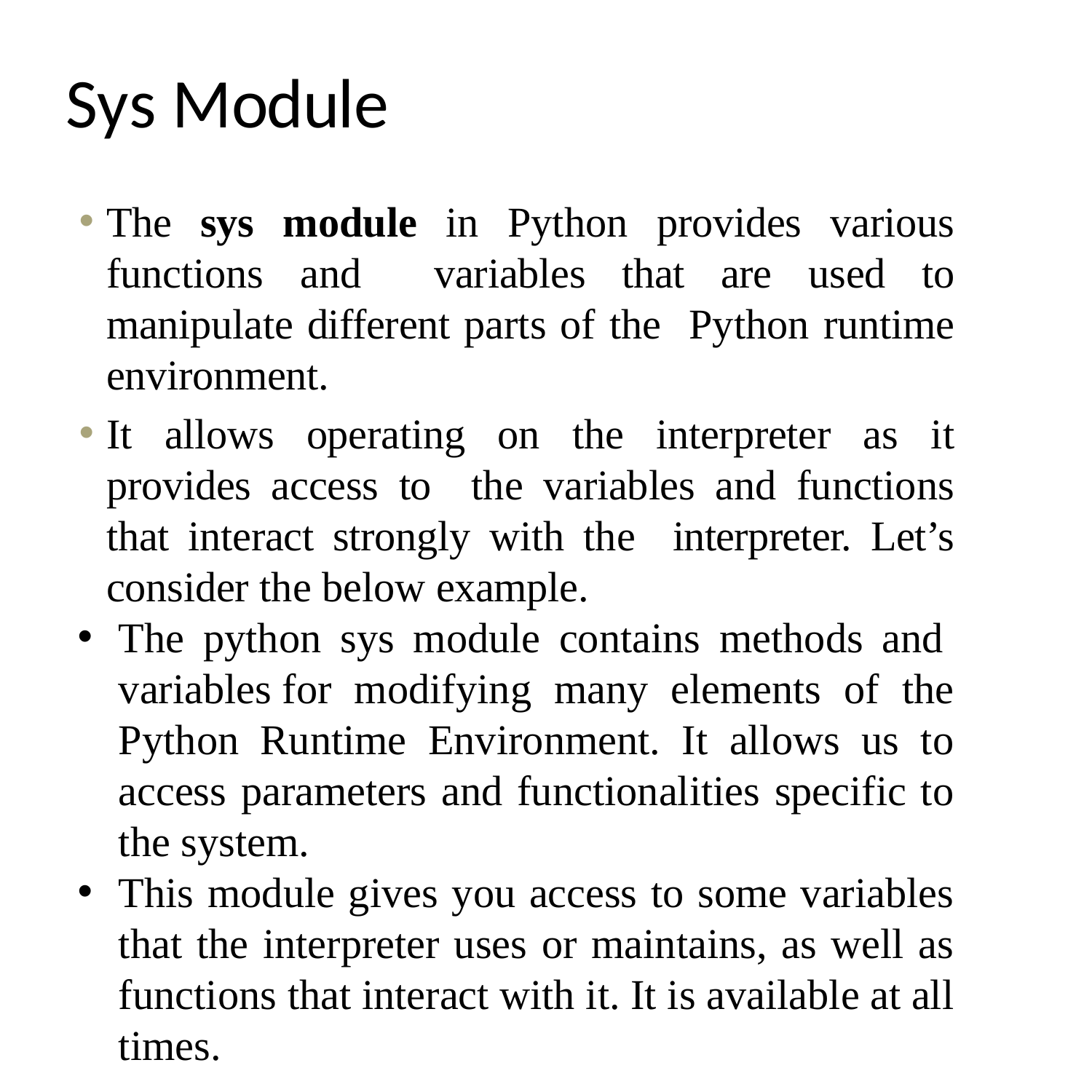

# Sys Module
The sys module in Python provides various functions and  variables that are used to manipulate different parts of the  Python runtime environment.
It allows operating on the interpreter as it provides access to  the variables and functions that interact strongly with the  interpreter. Let’s consider the below example.
The python sys module contains methods and variables for modifying many elements of the Python Runtime Environment. It allows us to access parameters and functionalities specific to the system.
This module gives you access to some variables that the interpreter uses or maintains, as well as functions that interact with it. It is available at all times.

3